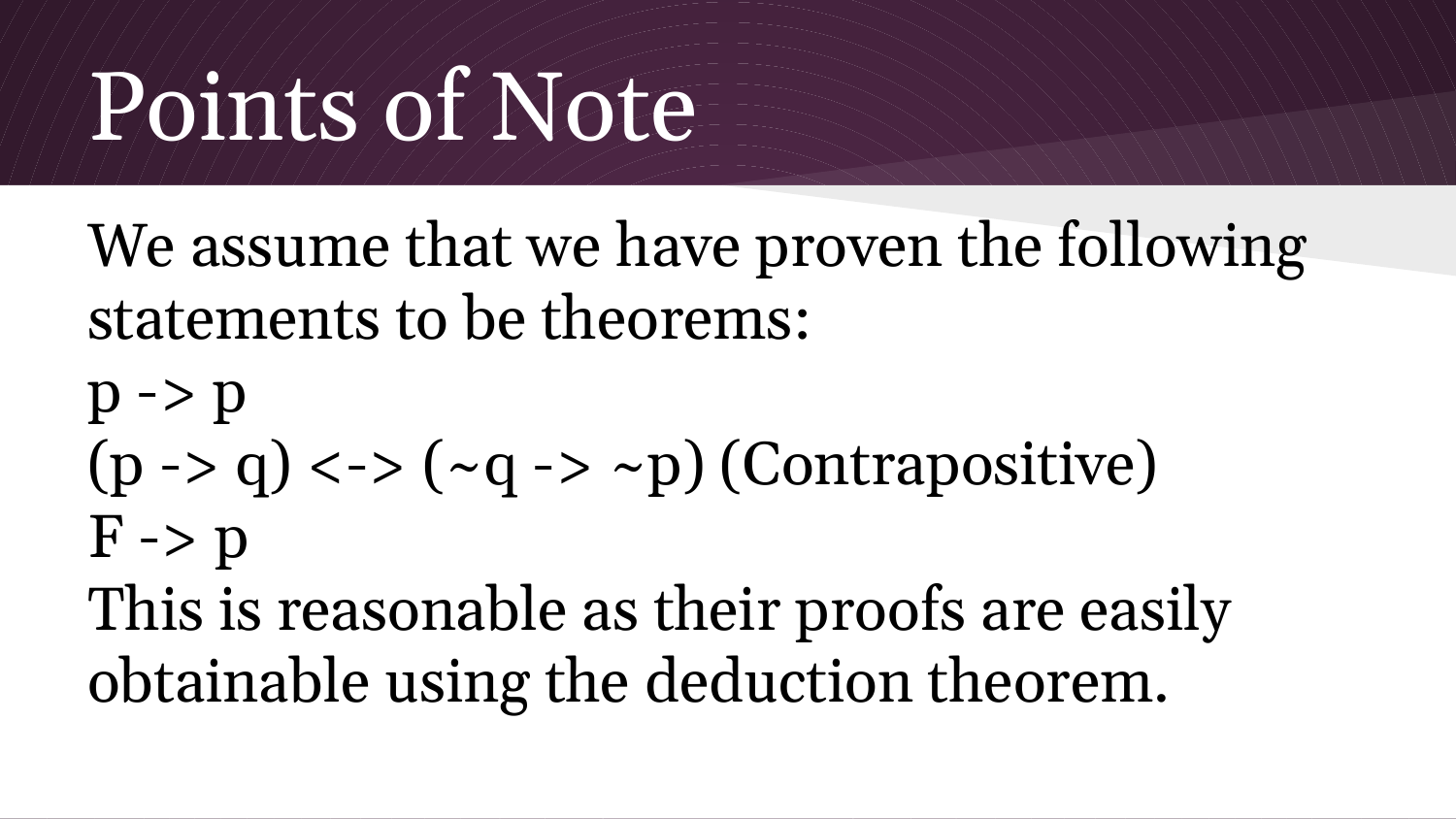

# Points of Note
We assume that we have proven the following statements to be theorems:
p -> p
(p -> q) <-> (~q -> ~p) (Contrapositive)
F -> p
This is reasonable as their proofs are easily obtainable using the deduction theorem.